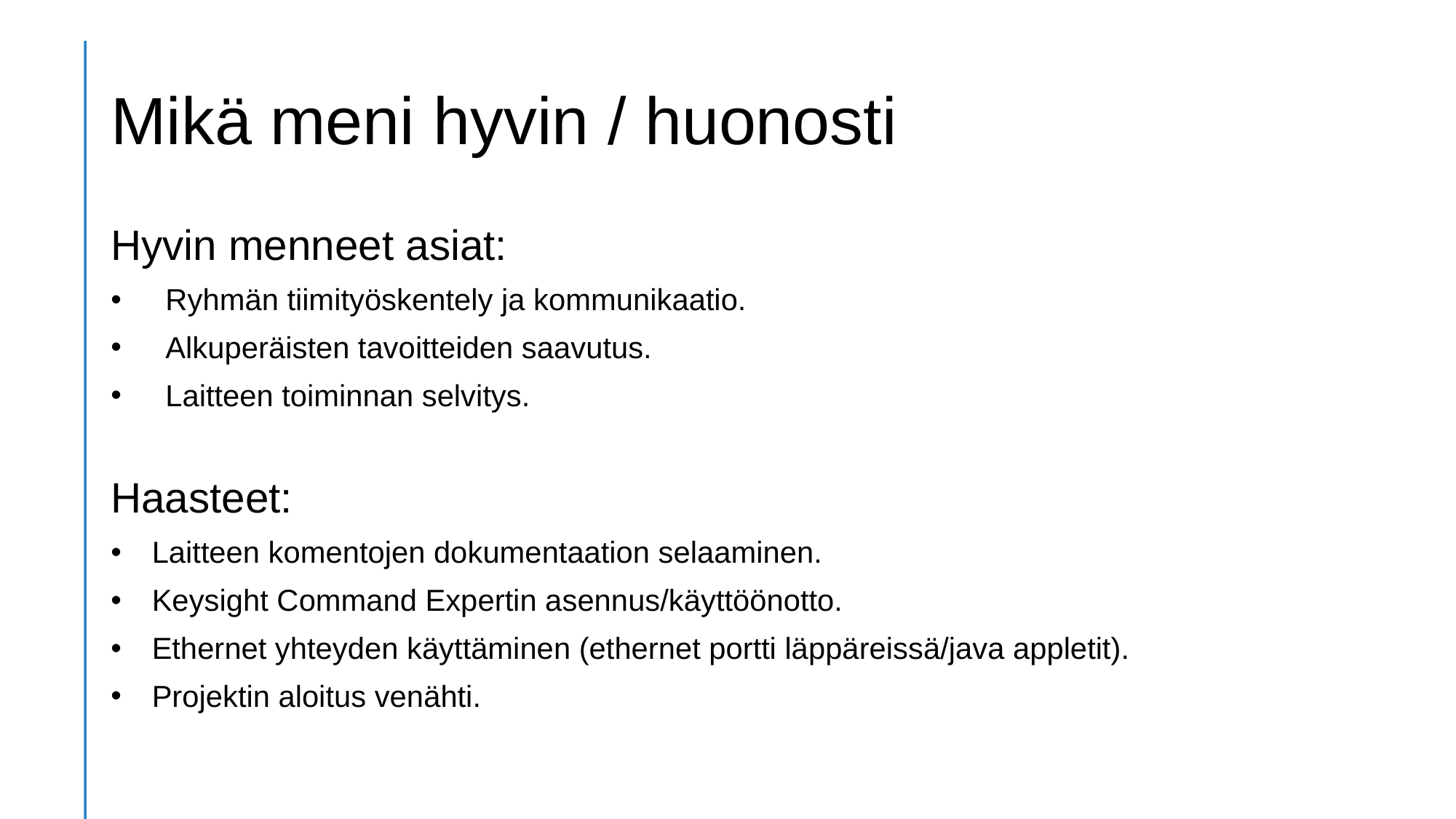

# Mikä meni hyvin / huonosti
Hyvin menneet asiat:
Ryhmän tiimityöskentely ja kommunikaatio.
Alkuperäisten tavoitteiden saavutus.
Laitteen toiminnan selvitys.

Haasteet:
Laitteen komentojen dokumentaation selaaminen.
Keysight Command Expertin asennus/käyttöönotto.
Ethernet yhteyden käyttäminen (ethernet portti läppäreissä/java appletit).
Projektin aloitus venähti.